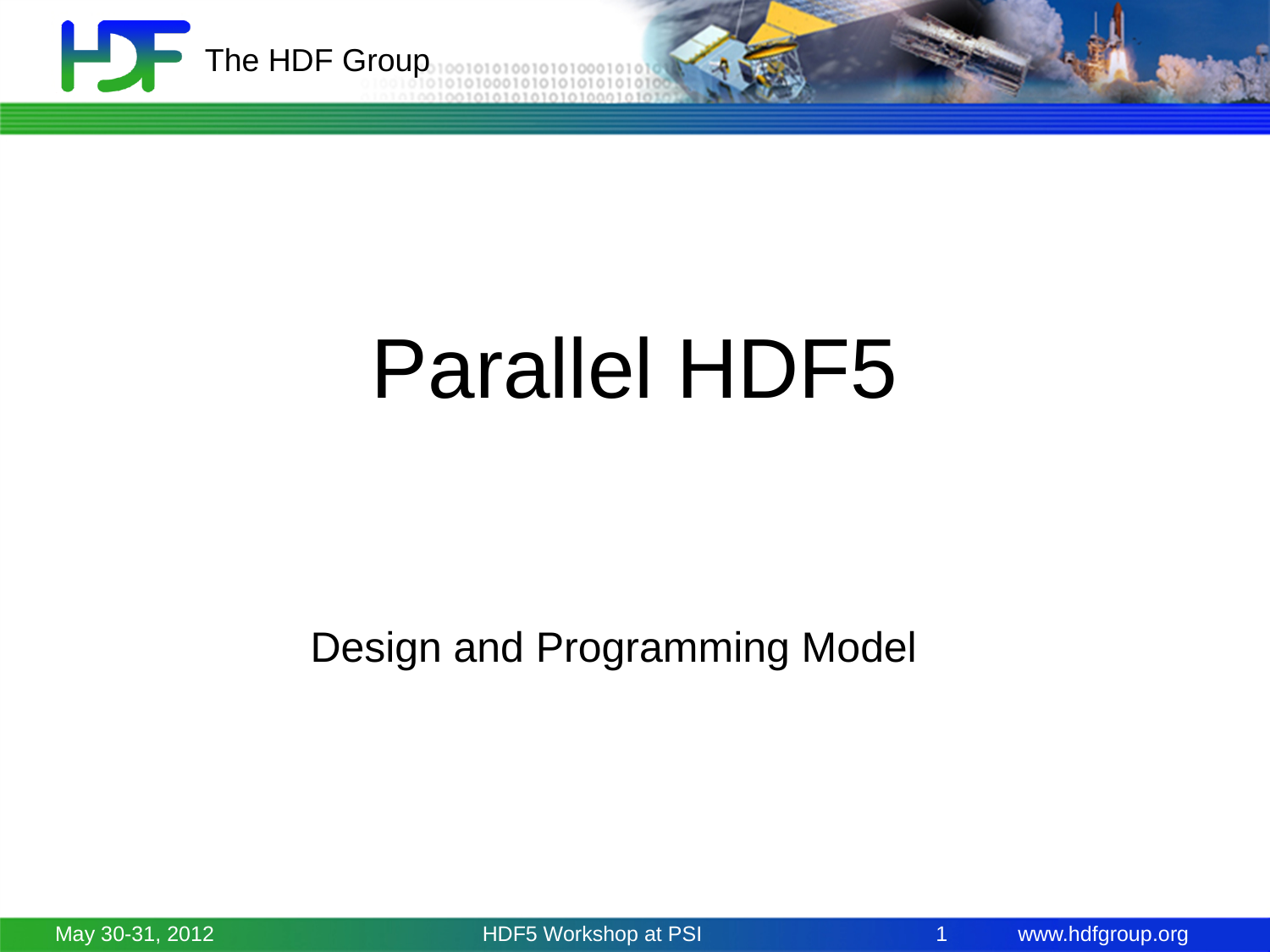

# Parallel HDF5
Design and Programming Model

May 30-31, 2012
HDF5 Workshop at PSI
1